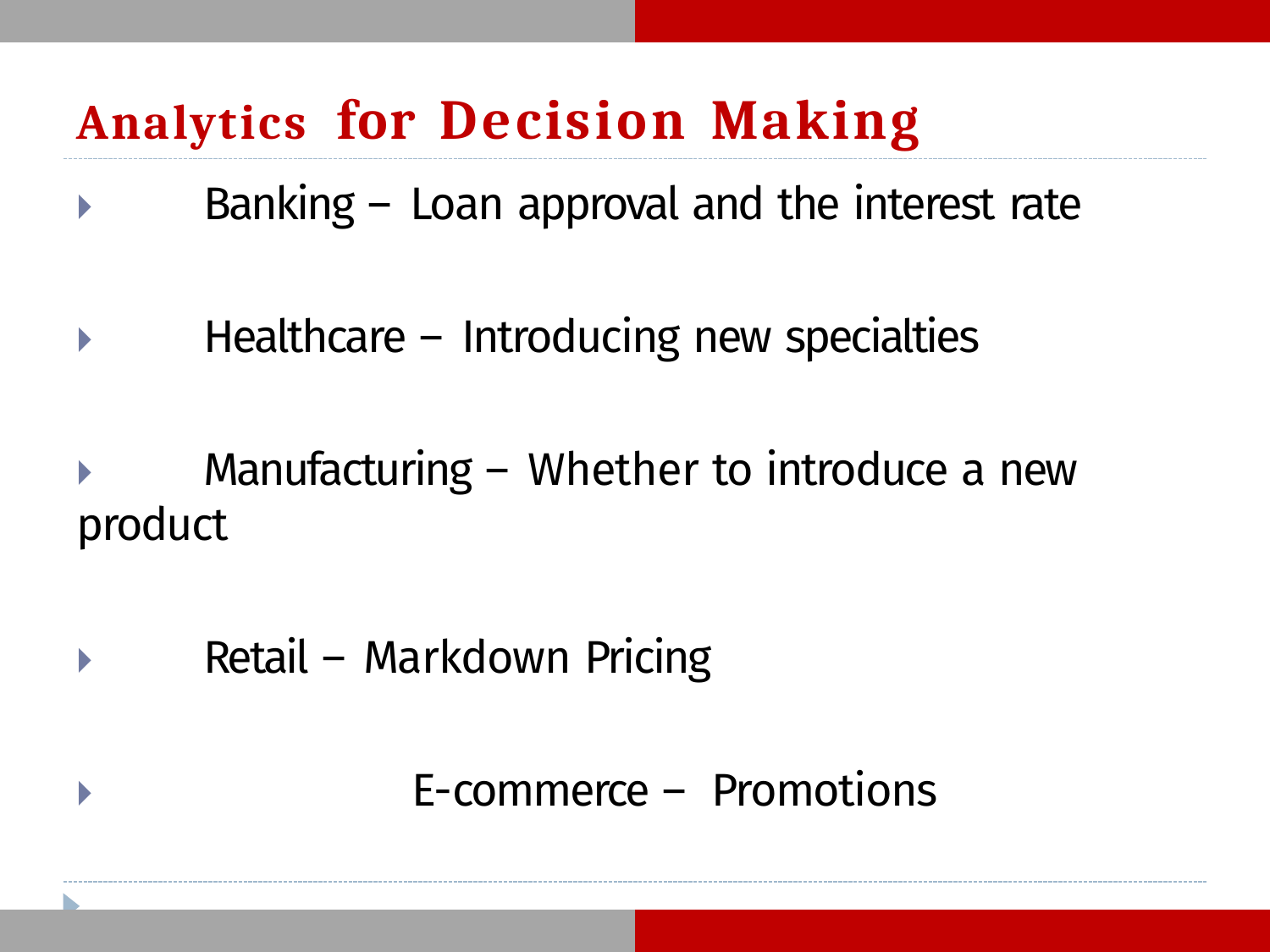

# Analytics	for	Decision	Making
🞂​	Banking – Loan approval and the interest rate

🞂​	Healthcare – Introducing new specialties

🞂​	Manufacturing – Whether to introduce a new product

🞂​	Retail – Markdown Pricing

🞂​	E-commerce –	Promotions